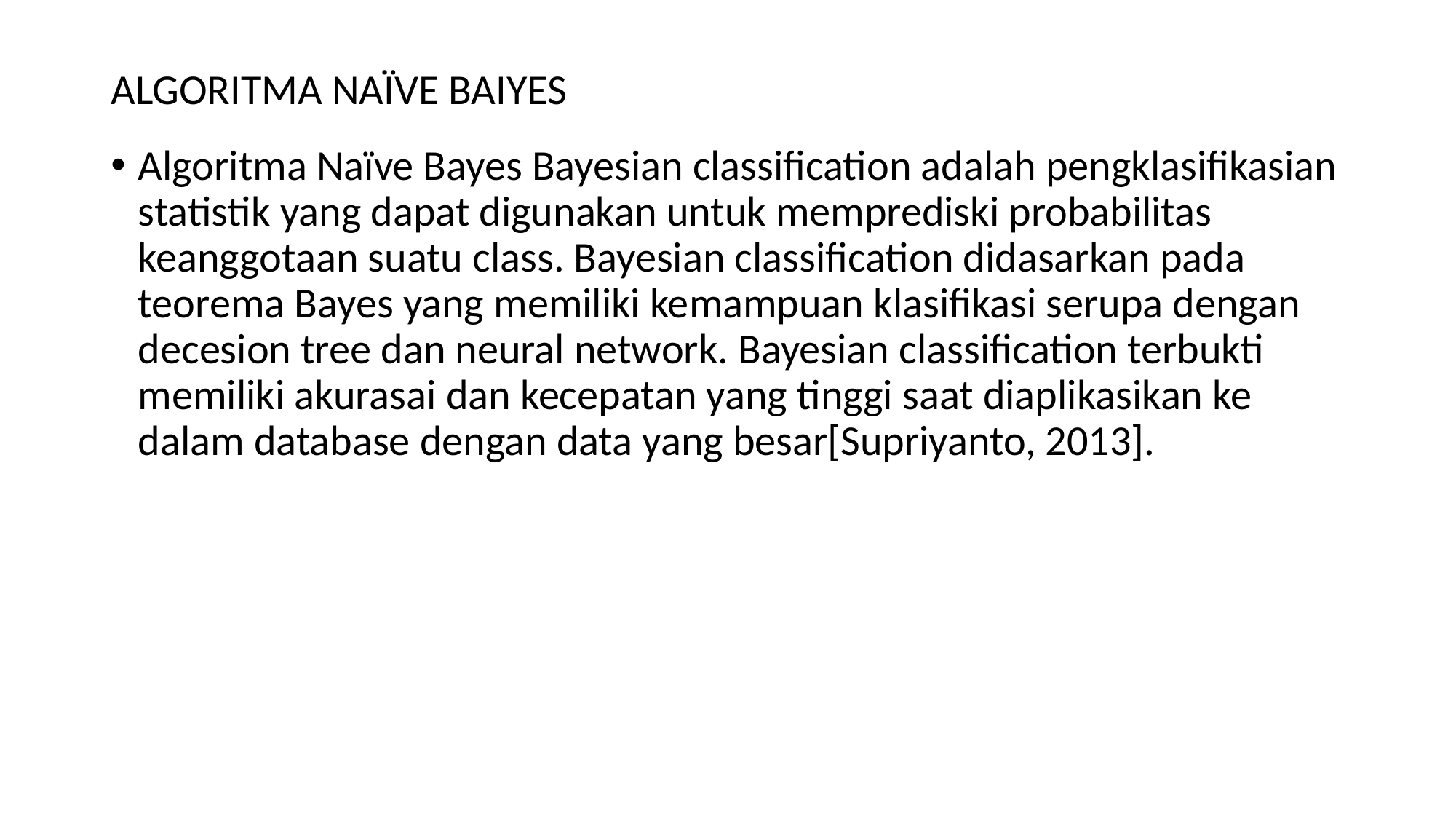

# ALGORITMA NAÏVE BAIYES
Algoritma Naïve Bayes Bayesian classification adalah pengklasifikasian statistik yang dapat digunakan untuk memprediski probabilitas keanggotaan suatu class. Bayesian classification didasarkan pada teorema Bayes yang memiliki kemampuan klasifikasi serupa dengan decesion tree dan neural network. Bayesian classification terbukti memiliki akurasai dan kecepatan yang tinggi saat diaplikasikan ke dalam database dengan data yang besar[Supriyanto, 2013].